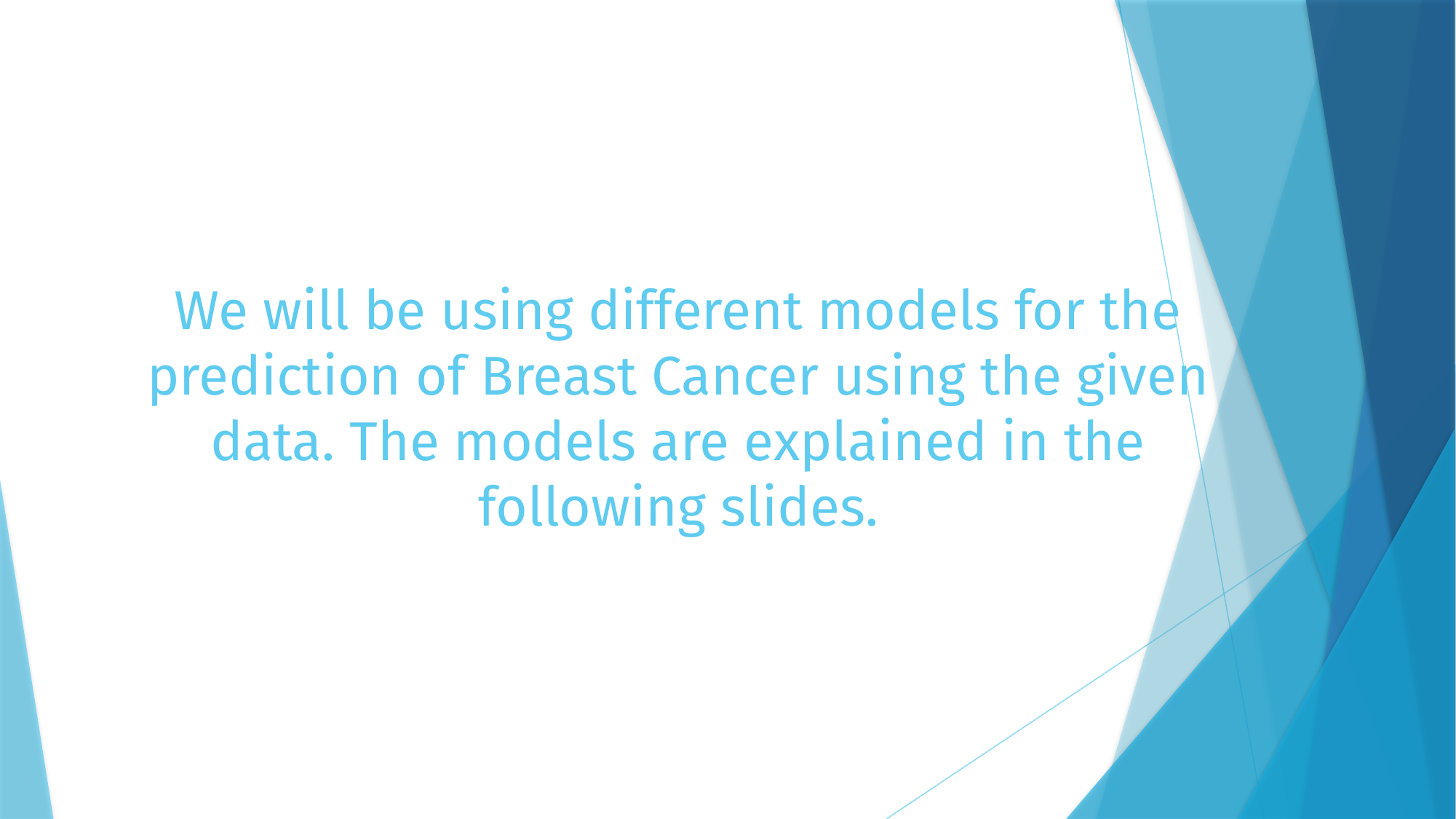

# We will be using different models for the prediction of Breast Cancer using the given data. The models are explained in the following slides.